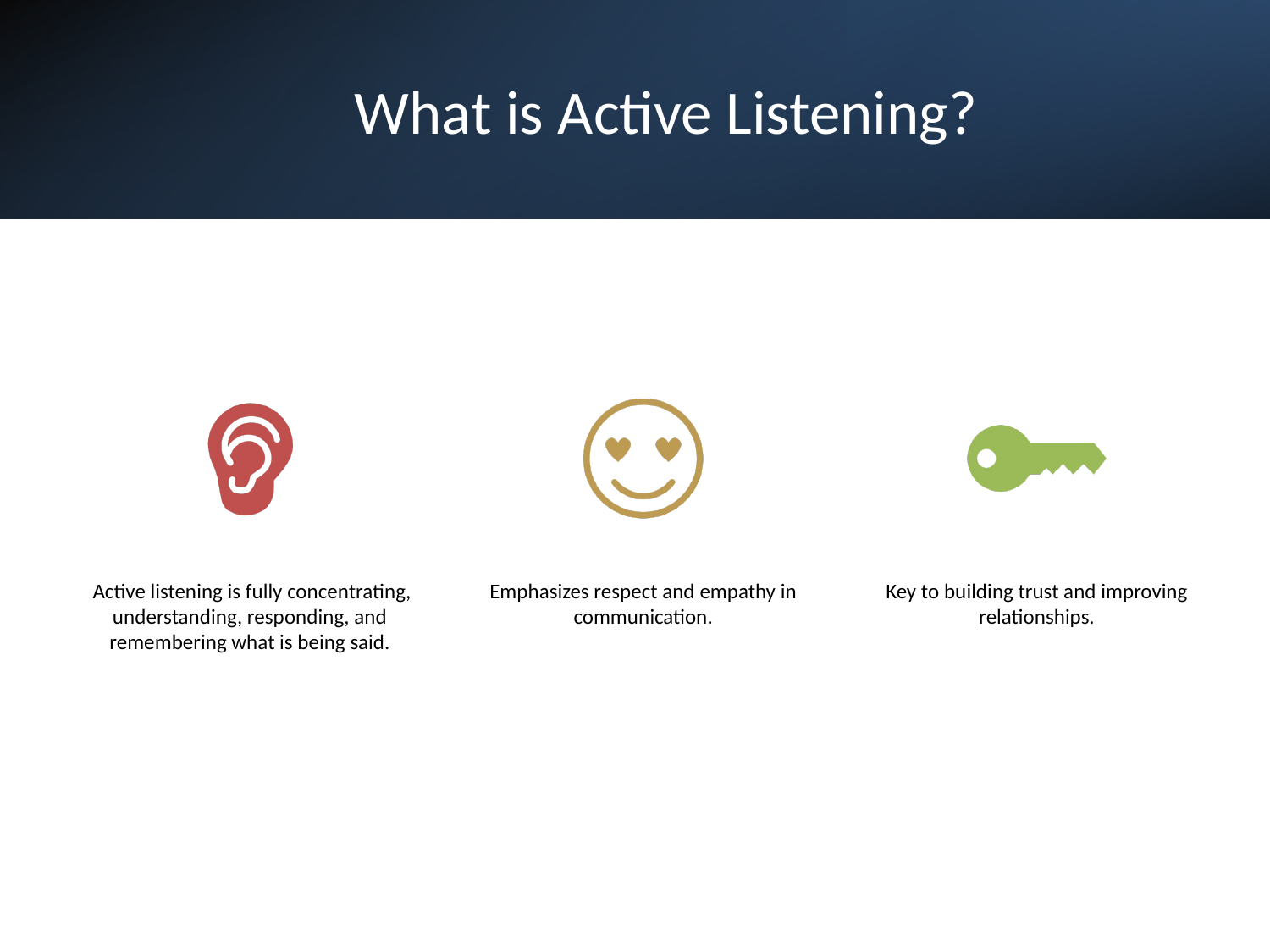

# What is Active Listening?
 Active listening is fully concentrating, understanding, responding, and remembering what is being said.
Emphasizes respect and empathy in communication.
Key to building trust and improving relationships.